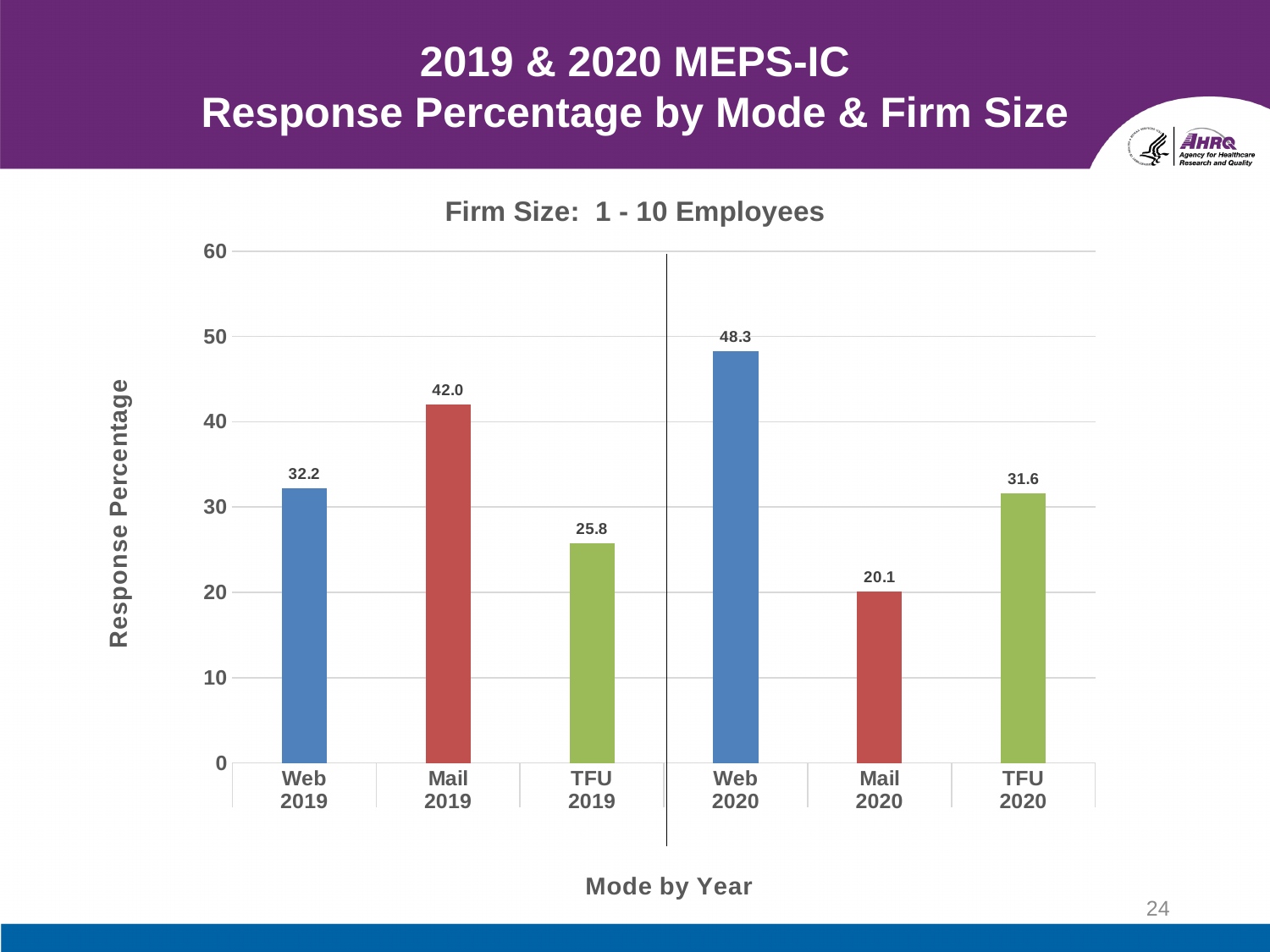

# 2019 & 2020 MEPS-IC Response Percentage by Mode & Firm Size

### Chart: Firm Size:  1 - 10 Employees

| Category | 1 - 10 |
|---|---|
| Web | 32.2 |
| Mail | 42.0 |
| TFU | 25.8 |
| Web | 48.3 |
| Mail | 20.1 |
| TFU | 31.6 |
24